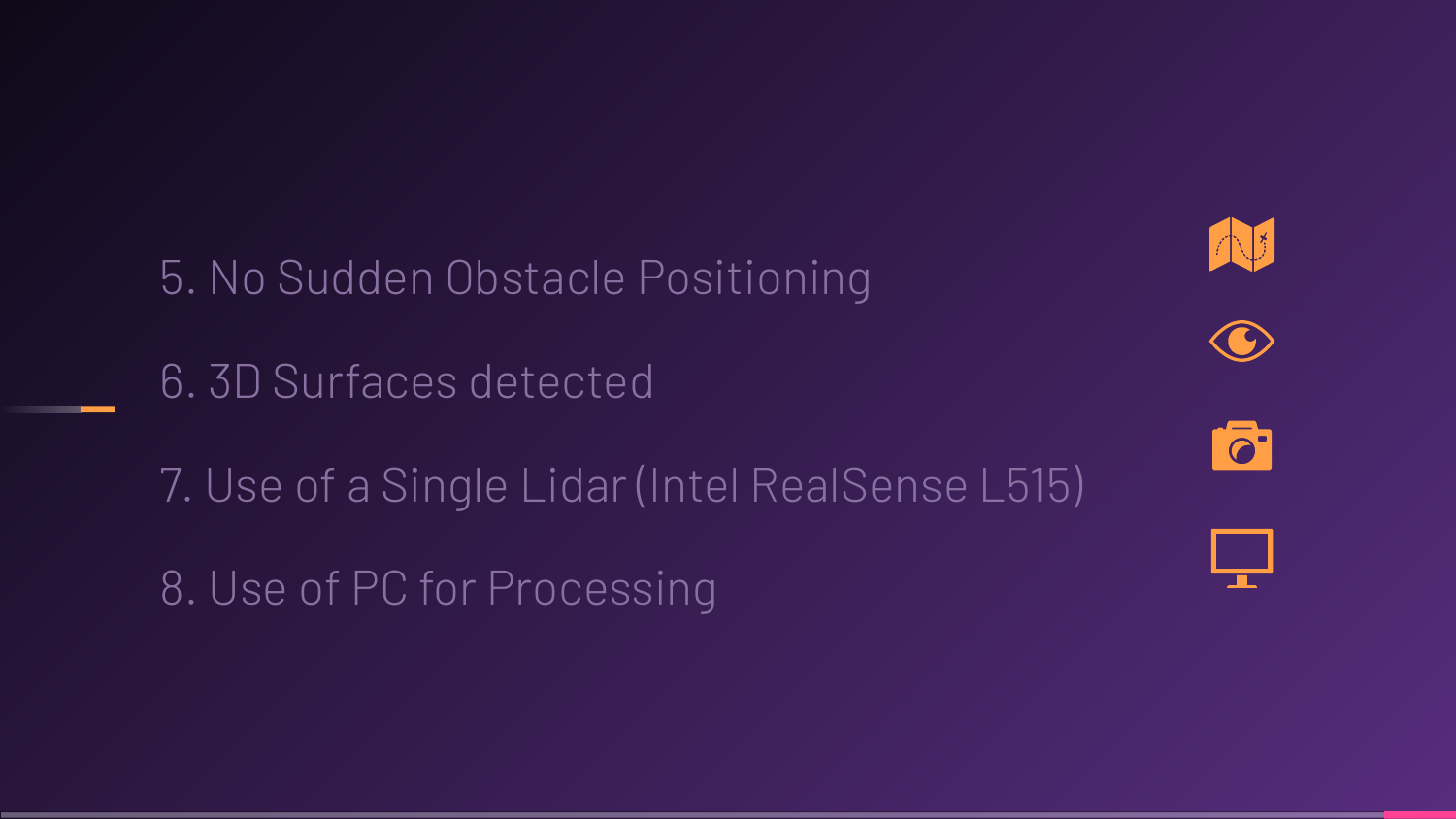

5. No Sudden Obstacle Positioning
6. 3D Surfaces detected
7. Use of a Single Lidar (Intel RealSense L515)
8. Use of PC for Processing